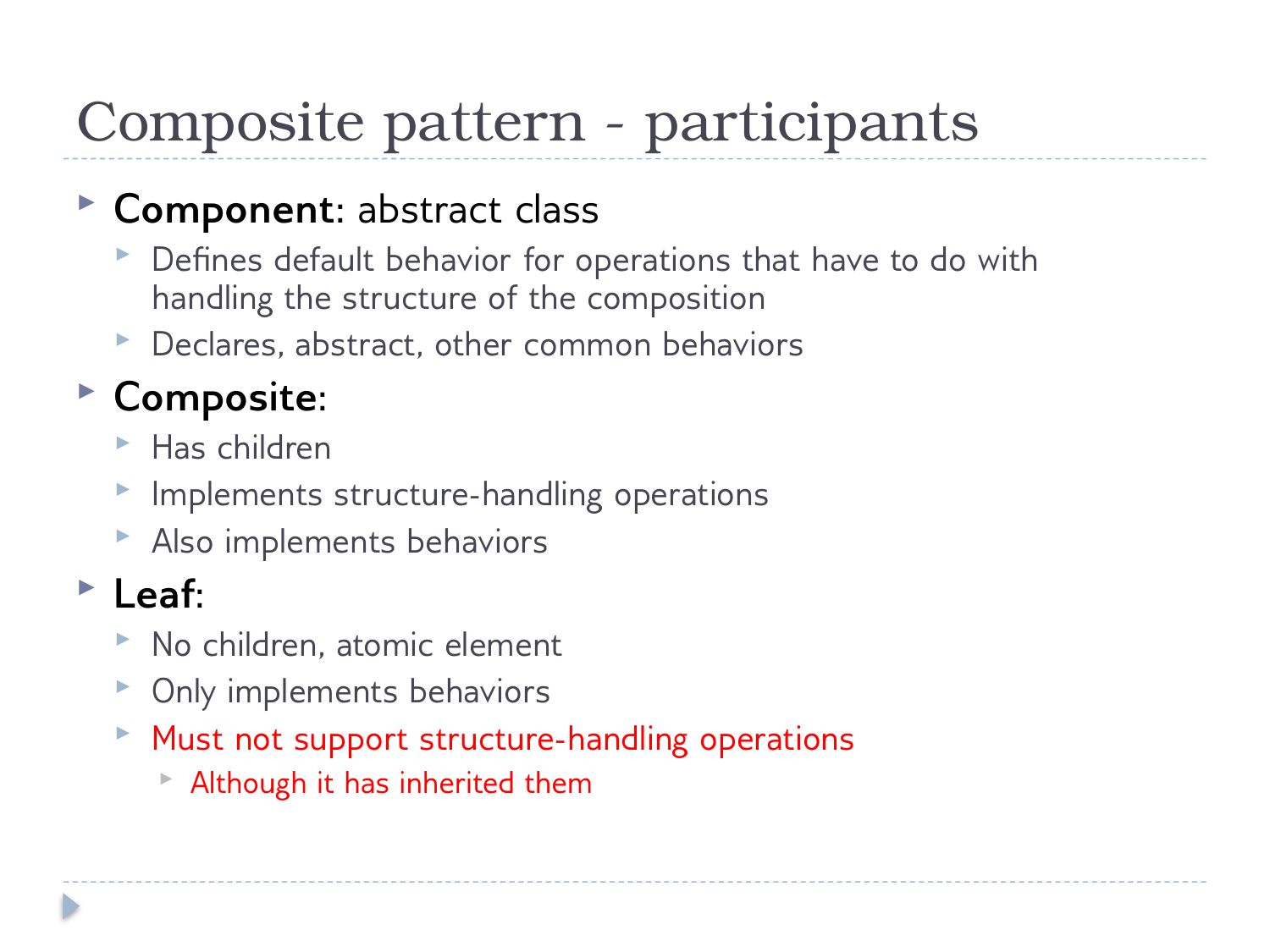

# Composite pattern - participants
Component: abstract class
Defines default behavior for operations that have to do with handling the structure of the composition
Declares, abstract, other common behaviors
Composite:
Has children
Implements structure-handling operations
Also implements behaviors
Leaf:
No children, atomic element
Only implements behaviors
Must not support structure-handling operations
Although it has inherited them